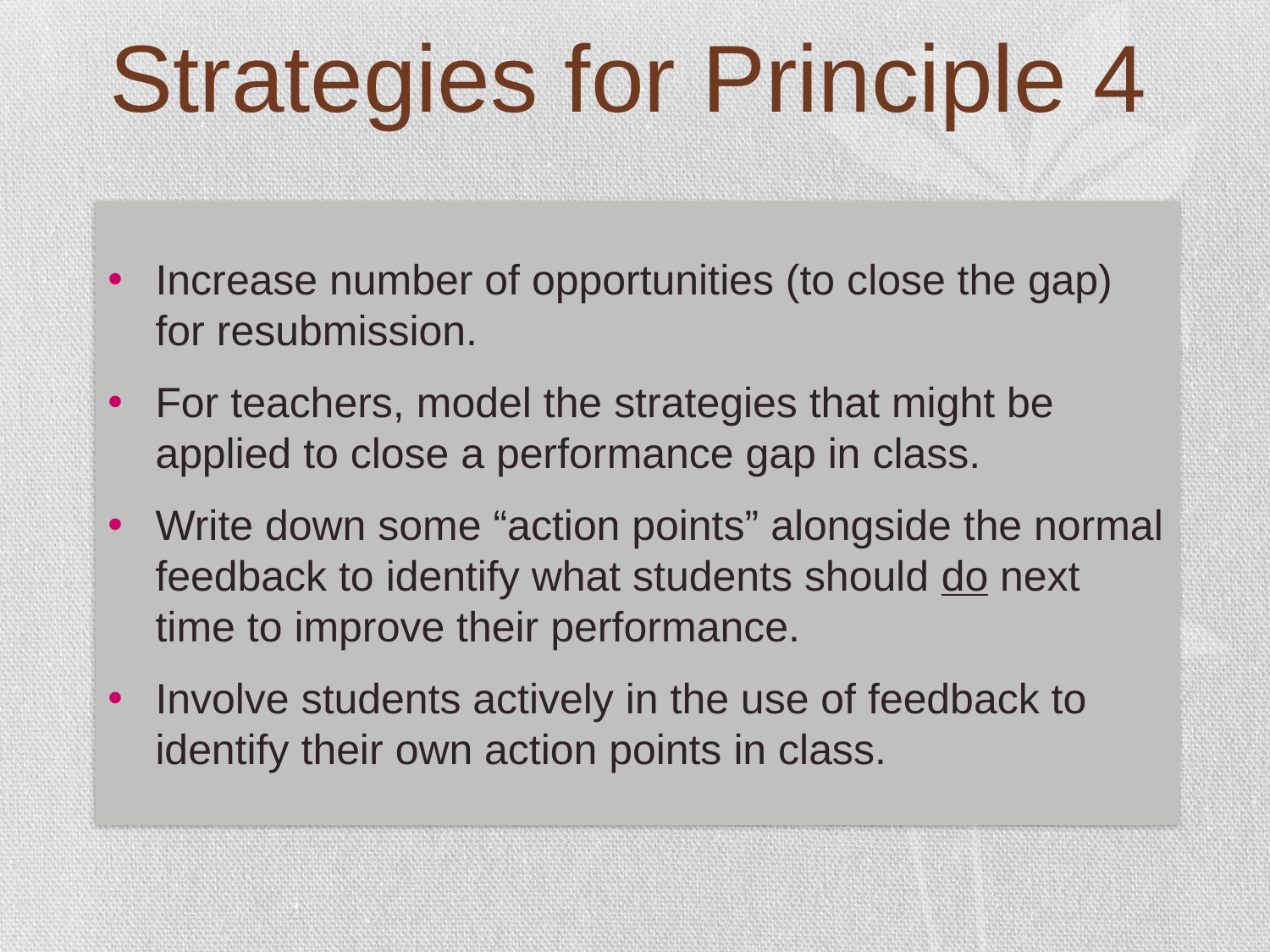

Strategies for Principle 4
Increase number of opportunities (to close the gap) for resubmission.
For teachers, model the strategies that might be applied to close a performance gap in class.
Write down some “action points” alongside the normal feedback to identify what students should do next time to improve their performance.
Involve students actively in the use of feedback to identify their own action points in class.